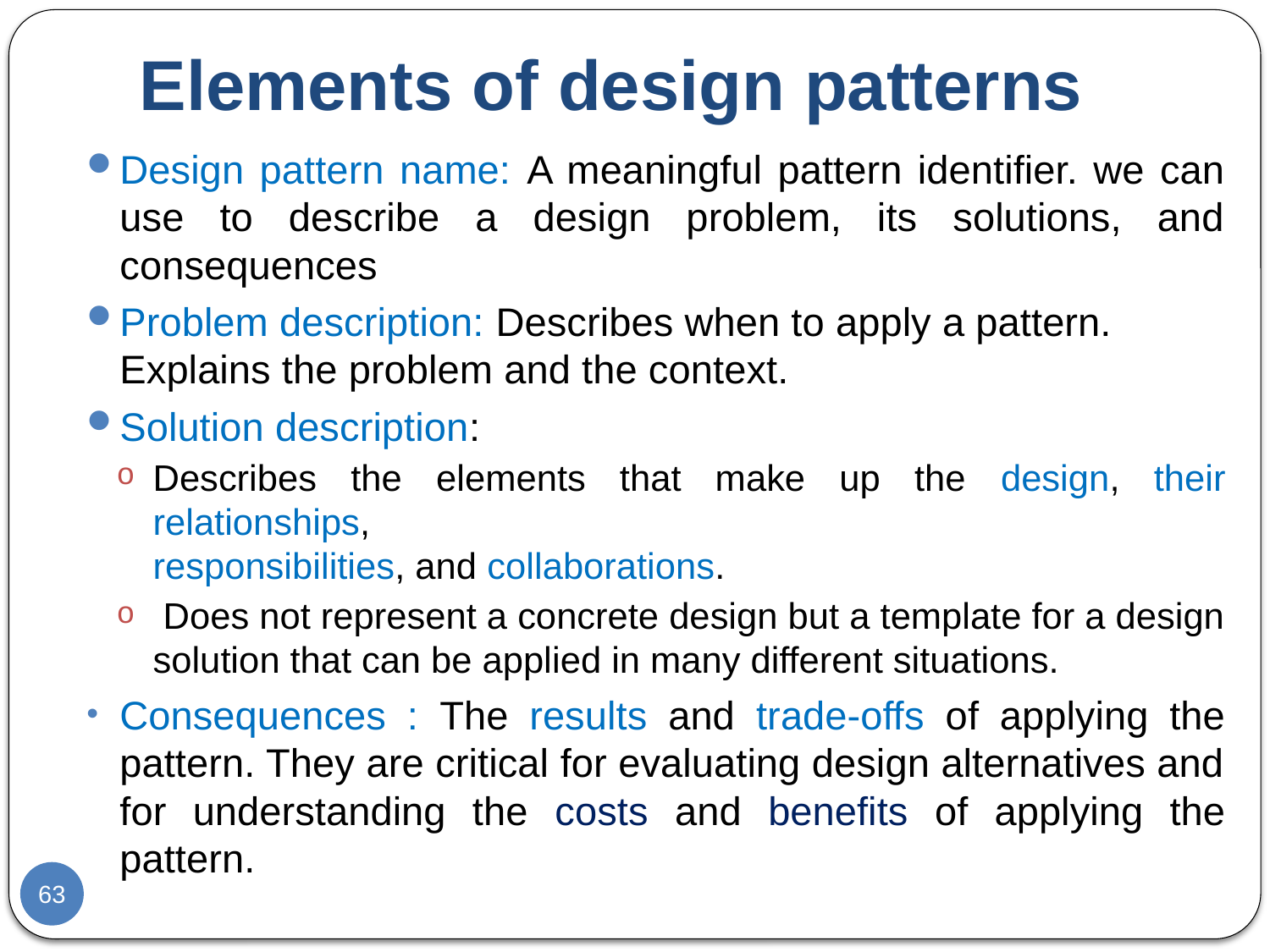

# Elements of design patterns
Design pattern name: A meaningful pattern identifier. we can use to describe a design problem, its solutions, and consequences
Problem description: Describes when to apply a pattern. Explains the problem and the context.
Solution description:
Describes the elements that make up the design, their relationships,
responsibilities, and collaborations.
 Does not represent a concrete design but a template for a design
solution that can be applied in many different situations.
Consequences : The results and trade-offs of applying the pattern. They are critical for evaluating design alternatives and for understanding the costs and benefits of applying the pattern.

63